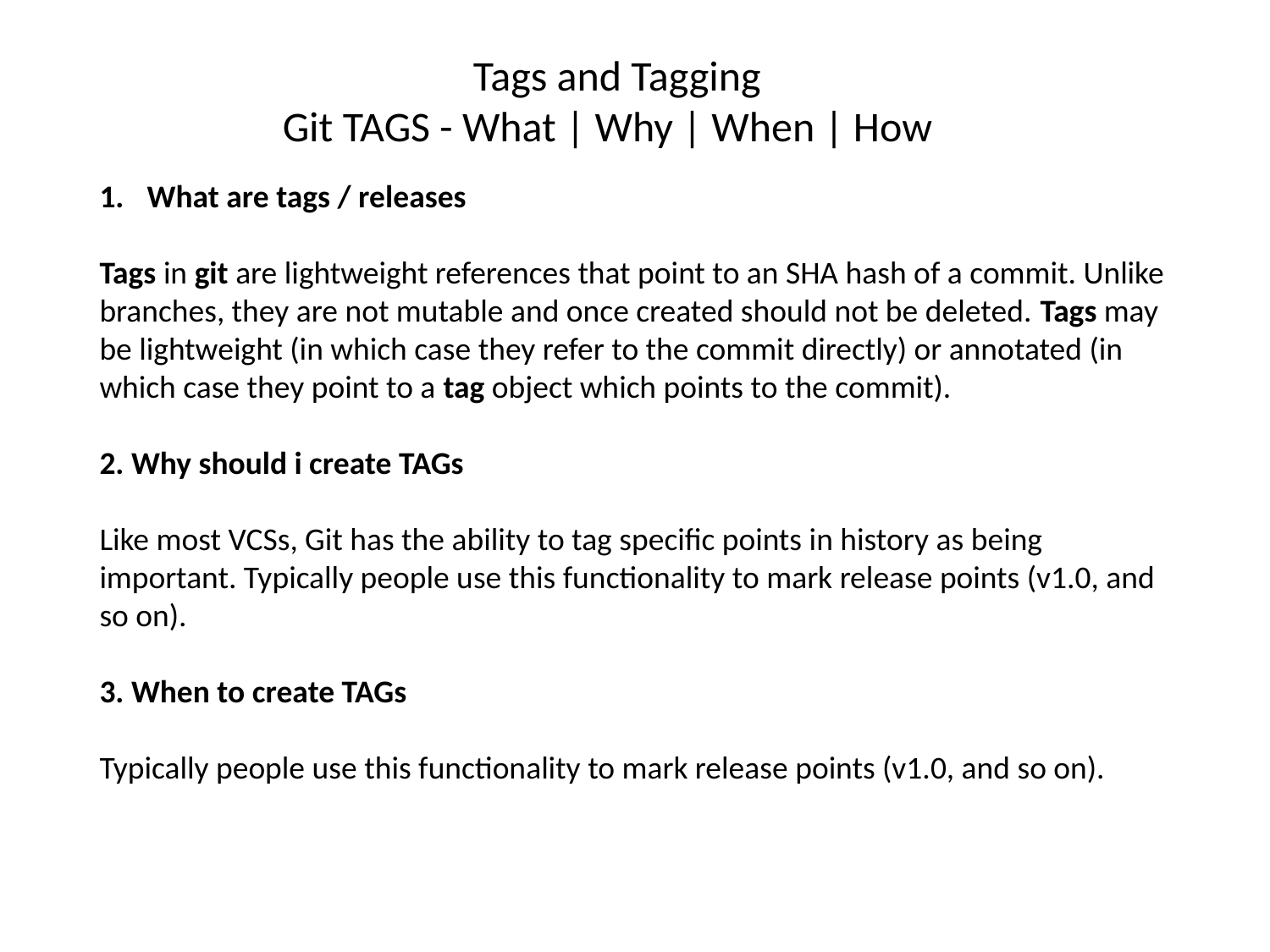

Tags and Tagging
Git TAGS - What | Why | When | How
What are tags / releases

Tags in git are lightweight references that point to an SHA hash of a commit. Unlike branches, they are not mutable and once created should not be deleted. Tags may be lightweight (in which case they refer to the commit directly) or annotated (in which case they point to a tag object which points to the commit).

2. Why should i create TAGs

Like most VCSs, Git has the ability to tag specific points in history as being important. Typically people use this functionality to mark release points (v1.0, and so on).

3. When to create TAGs

Typically people use this functionality to mark release points (v1.0, and so on).